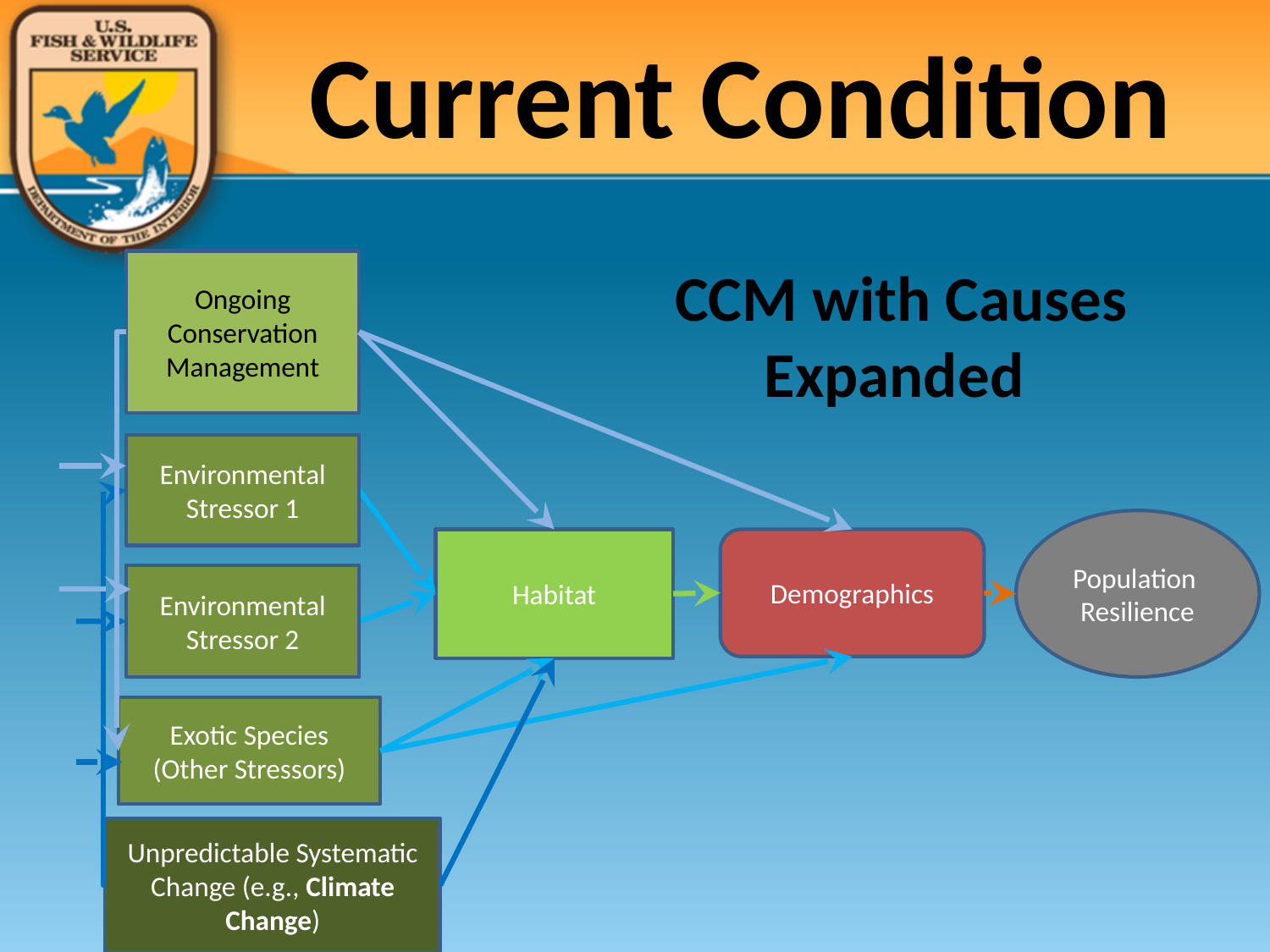

Current Condition
Ongoing Conservation
Management
# CCM with Causes Expanded
Environmental Stressor 1
Population  Resilience
Habitat
Demographics
Environmental Stressor 2
Exotic Species
(Other Stressors)
Unpredictable Systematic Change (e.g., Climate Change)